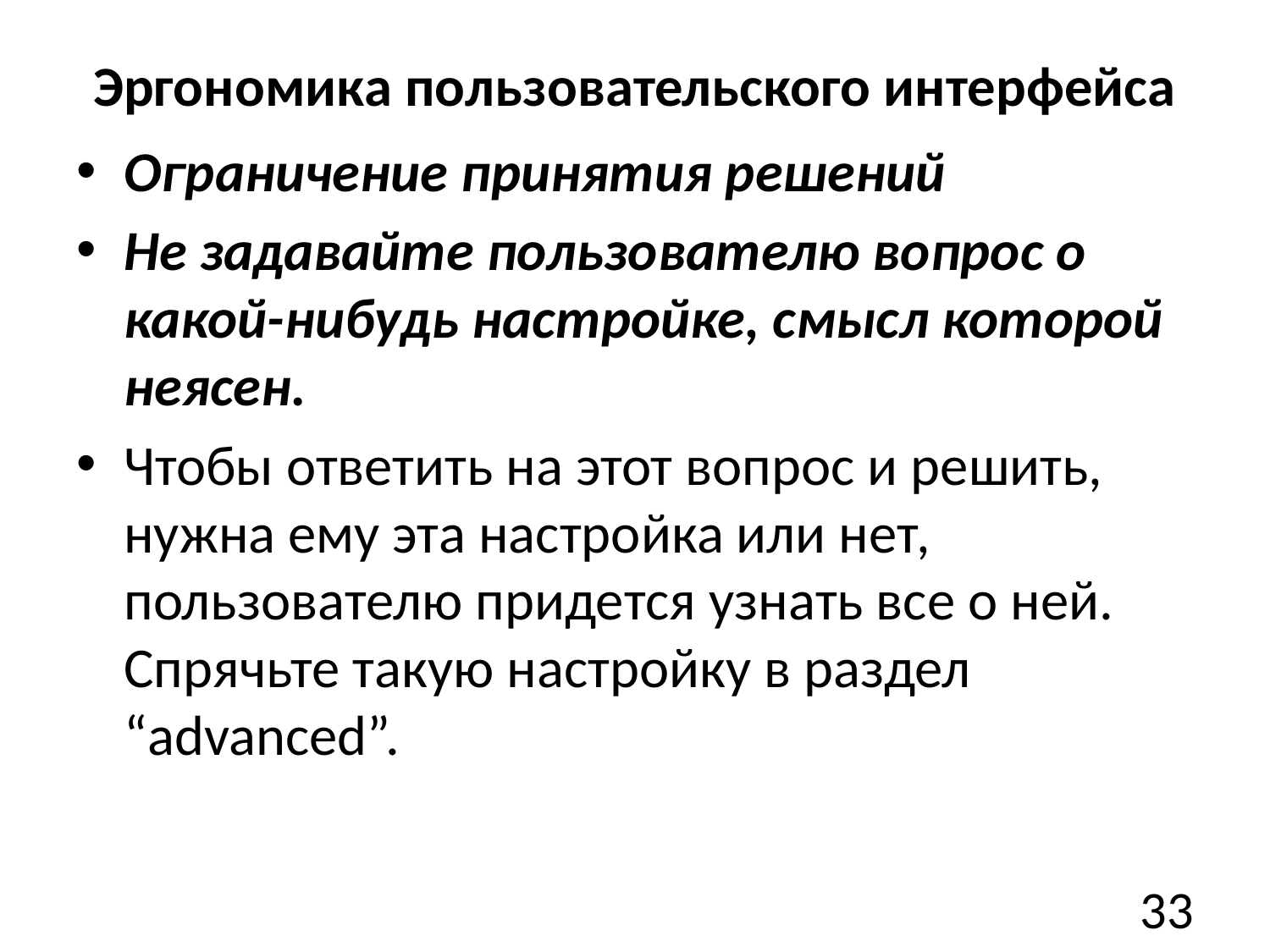

# Эргономика пользовательского интерфейса
Ограничение принятия решений
Не задавайте пользователю вопрос о какой-нибудь настройке, смысл которой неясен.
Чтобы ответить на этот вопрос и решить, нужна ему эта настройка или нет, пользователю придется узнать все о ней. Спрячьте такую настройку в раздел “advanced”.

33